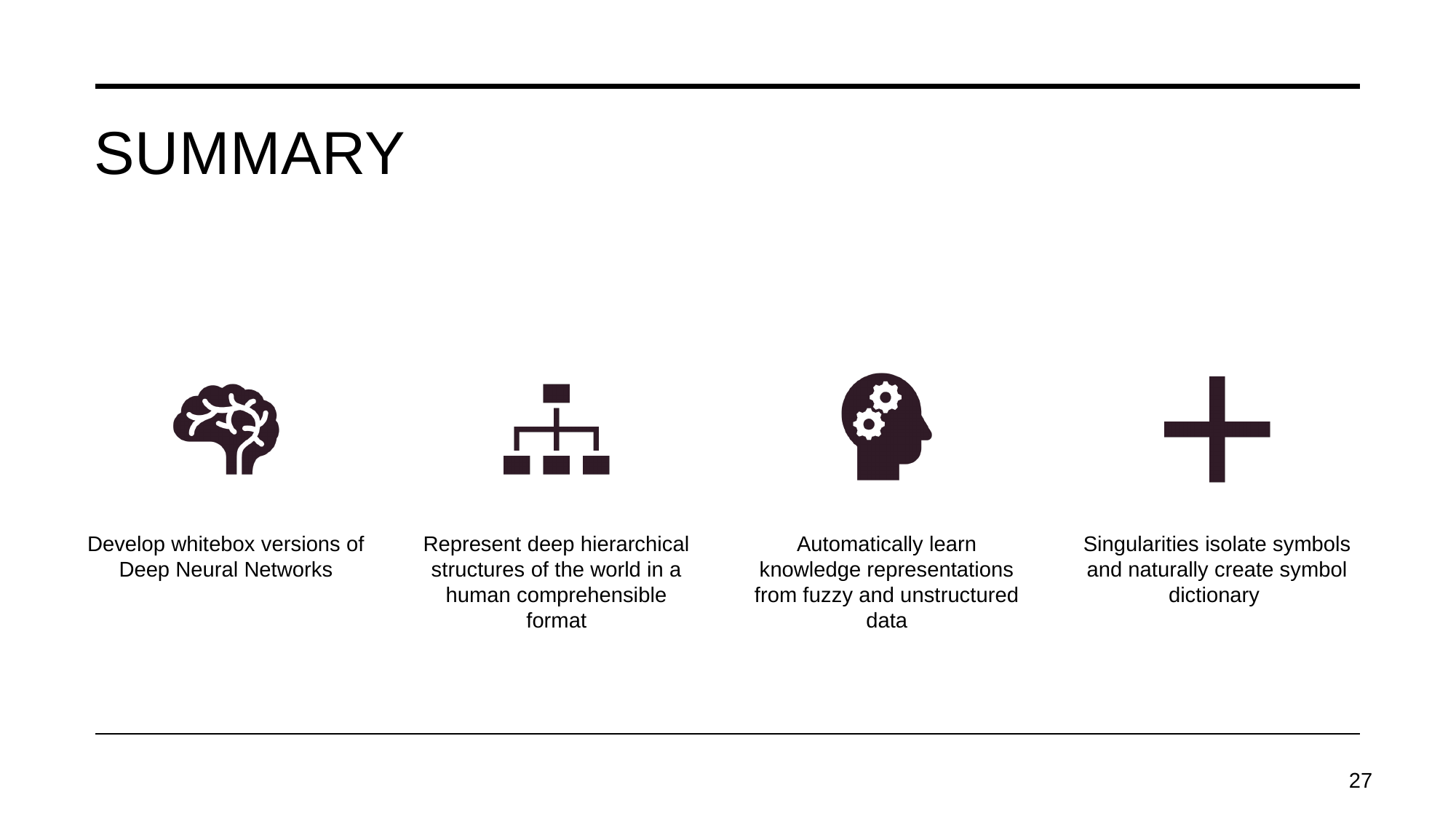

# Summary
Develop whitebox versions of Deep Neural Networks
Represent deep hierarchical structures of the world in a human comprehensible format
Automatically learn knowledge representations from fuzzy and unstructured data
Singularities isolate symbols and naturally create symbol dictionary
27